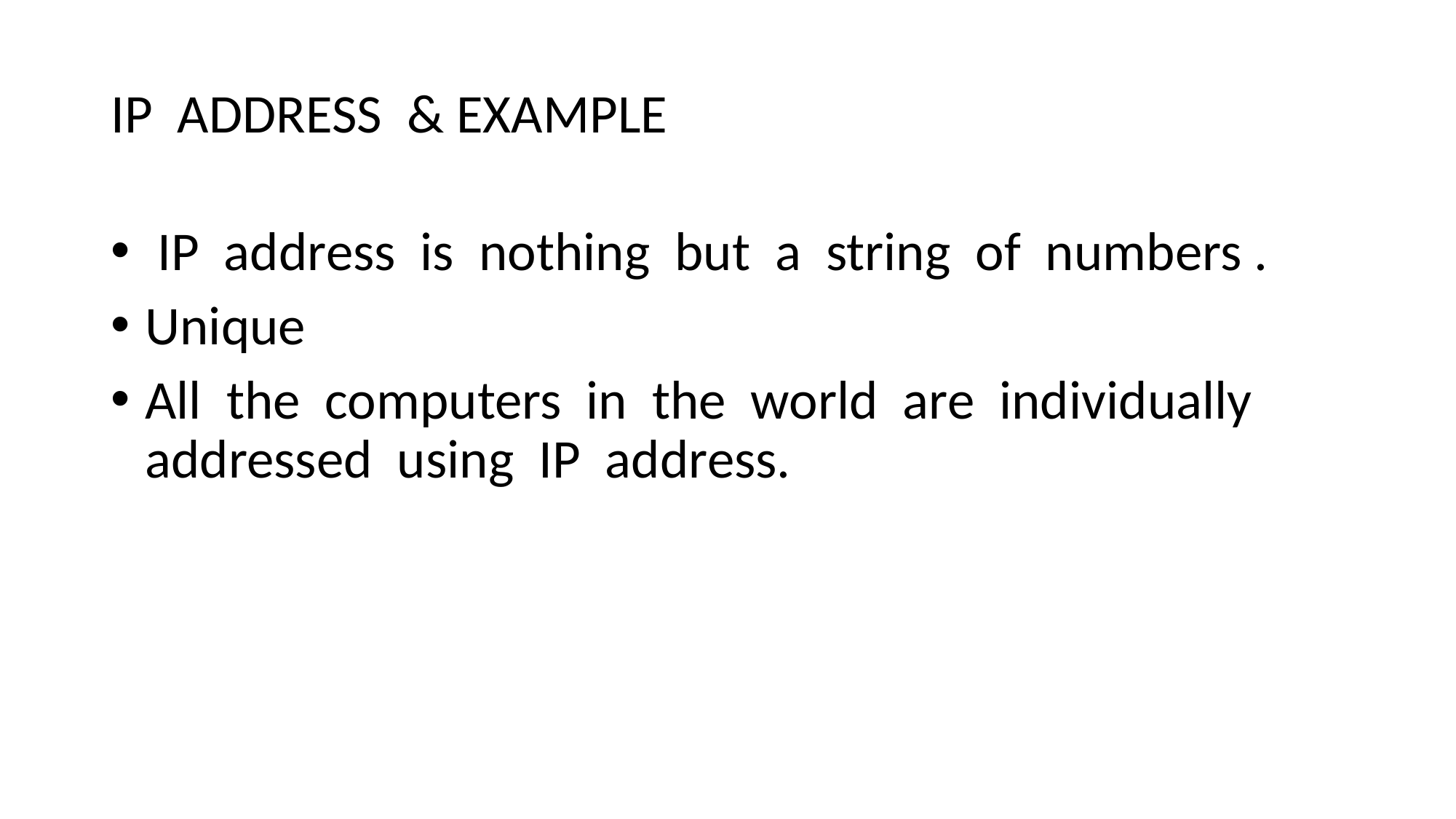

# IP  ADDRESS  & EXAMPLE
 IP  address  is  nothing  but  a  string  of  numbers .
Unique
All  the  computers  in  the  world  are  individually  addressed  using  IP  address.